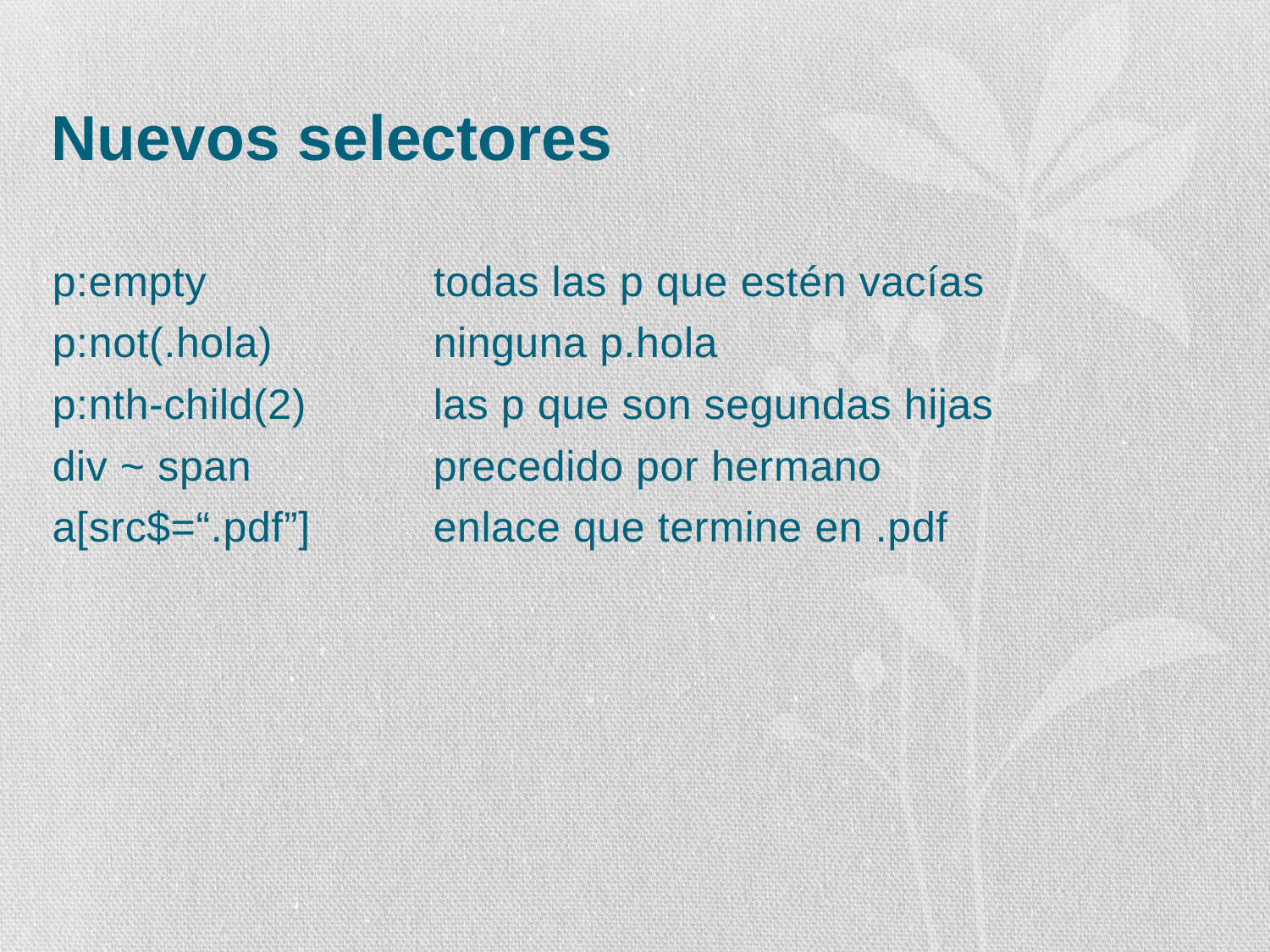

# Nuevos selectores
p:empty 		todas las p que estén vacías
p:not(.hola)		ninguna p.hola
p:nth-child(2) 	las p que son segundas hijas
div ~ span		precedido por hermano
a[src$=“.pdf”] 	enlace que termine en .pdf